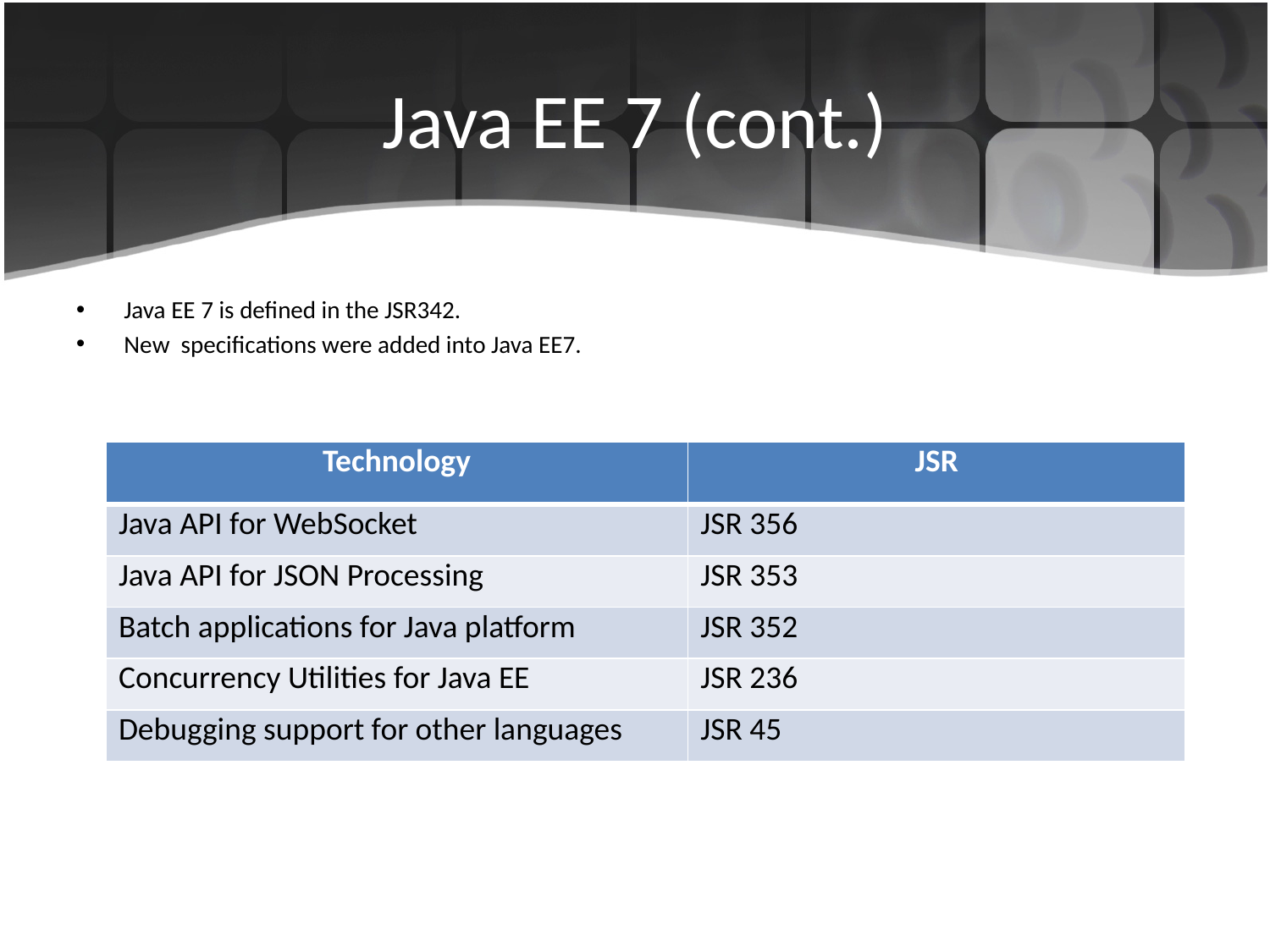

# Java EE 7 (cont.)
Java EE 7 is defined in the JSR342.
New  specifications were added into Java EE7.
| Technology | JSR |
| --- | --- |
| Java API for WebSocket | JSR 356 |
| Java API for JSON Processing | JSR 353 |
| Batch applications for Java platform | JSR 352 |
| Concurrency Utilities for Java EE | JSR 236 |
| Debugging support for other languages | JSR 45 |